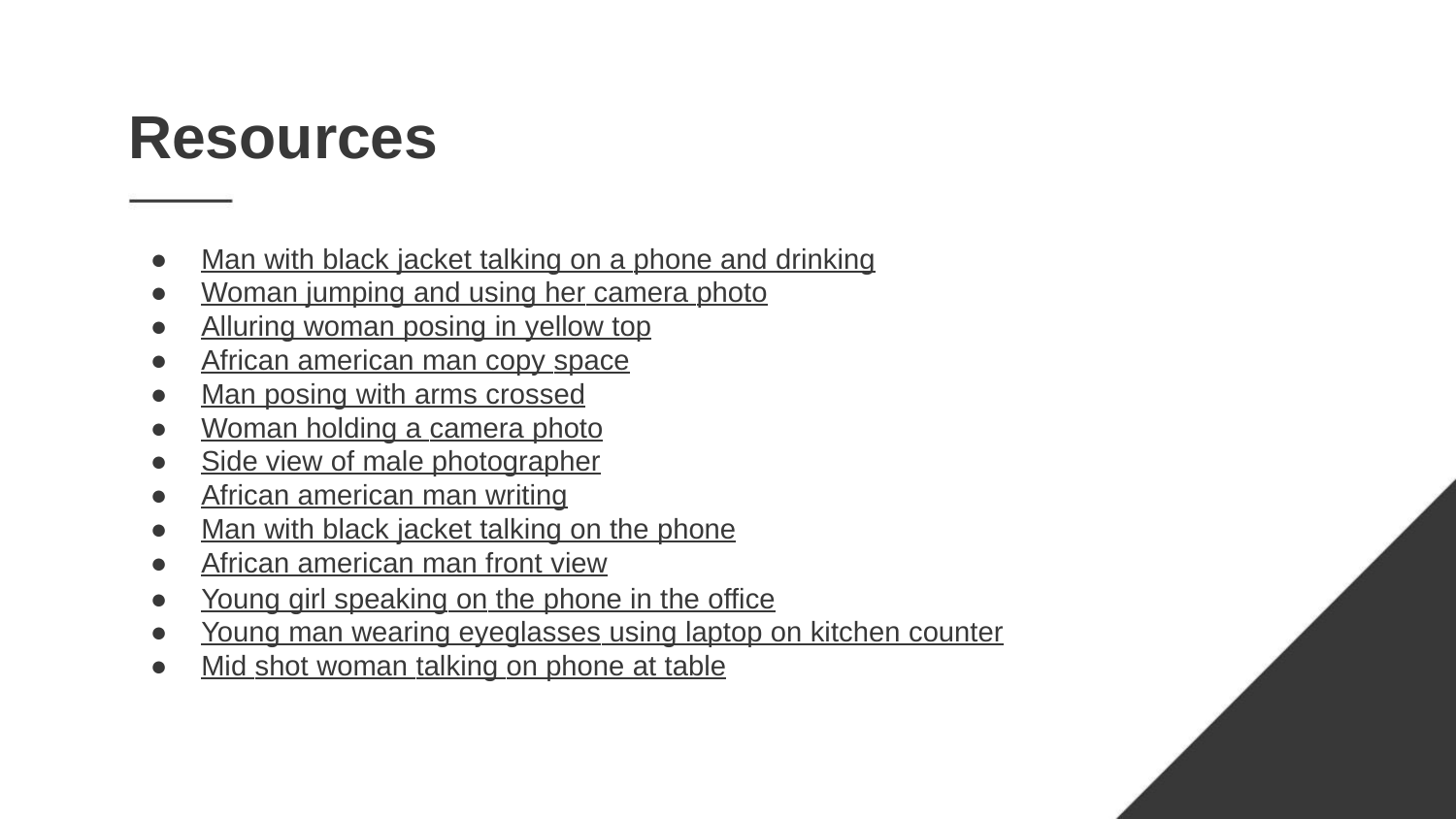

Resources
● Man with black jacket talking on a phone and drinking
● Woman jumping and using her camera photo
● Alluring woman posing in yellow top
● African american man copy space
● Man posing with arms crossed
● Woman holding a camera photo
● Side view of male photographer
● African american man writing
● Man with black jacket talking on the phone
● African american man front view
● Young girl speaking on the phone in the office
● Young man wearing eyeglasses using laptop on kitchen counter
● Mid shot woman talking on phone at table